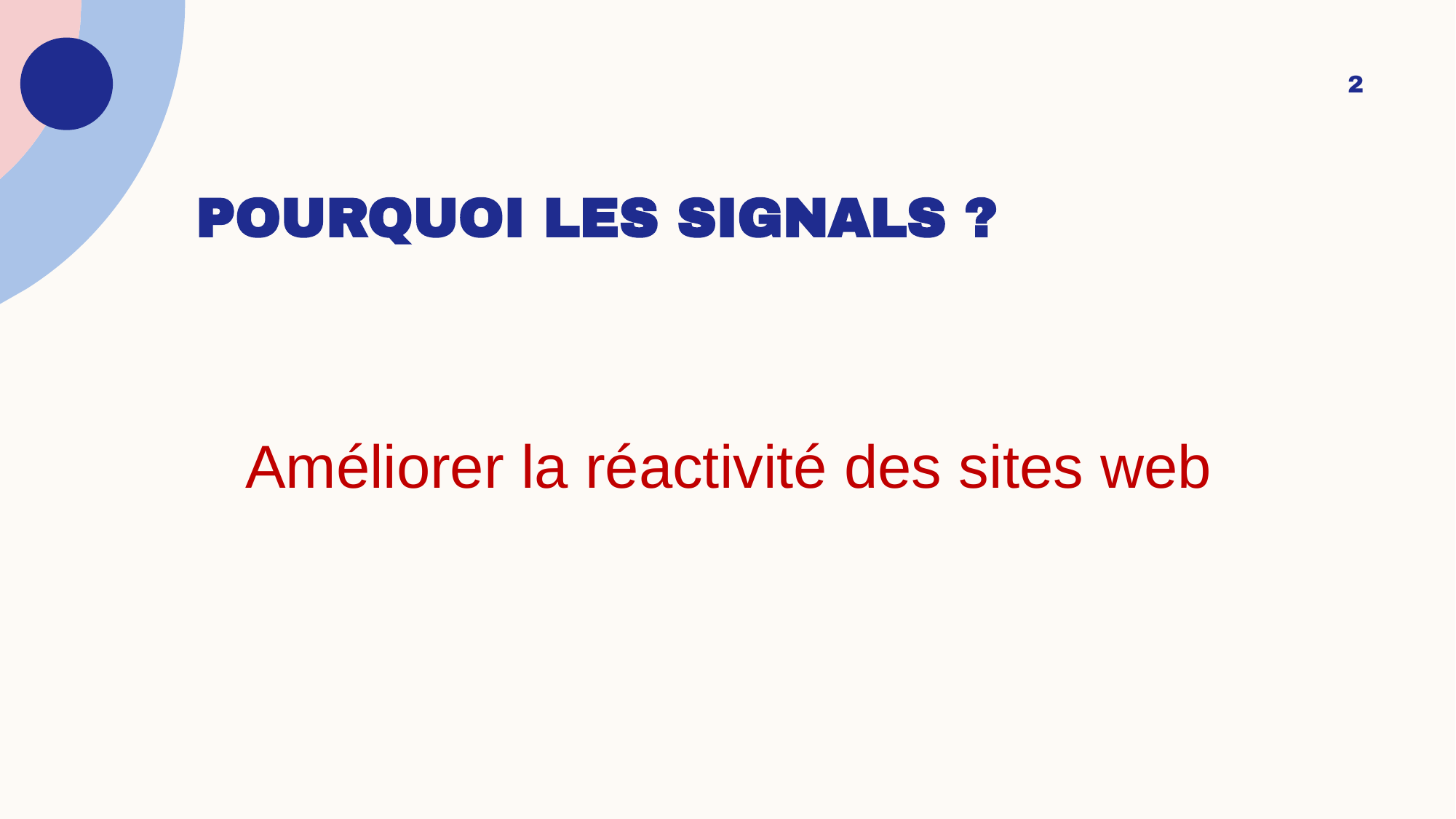

2
# Pourquoi les signals ?
Améliorer la réactivité des sites web